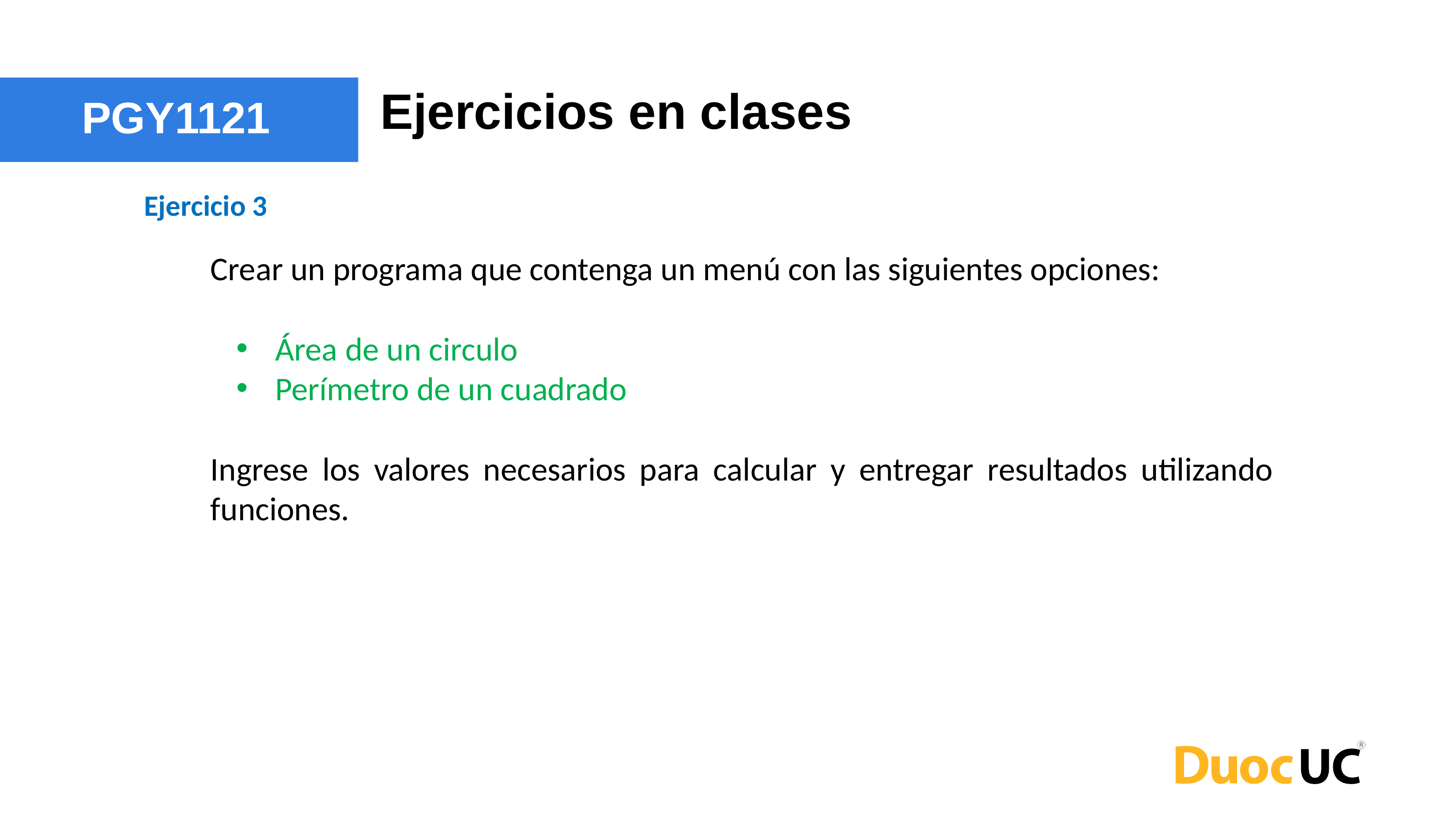

Ejercicios en clases
PGY1121
Ejercicio 3
Crear un programa que contenga un menú con las siguientes opciones:

Área de un circulo
Perímetro de un cuadrado

Ingrese los valores necesarios para calcular y entregar resultados utilizando funciones.